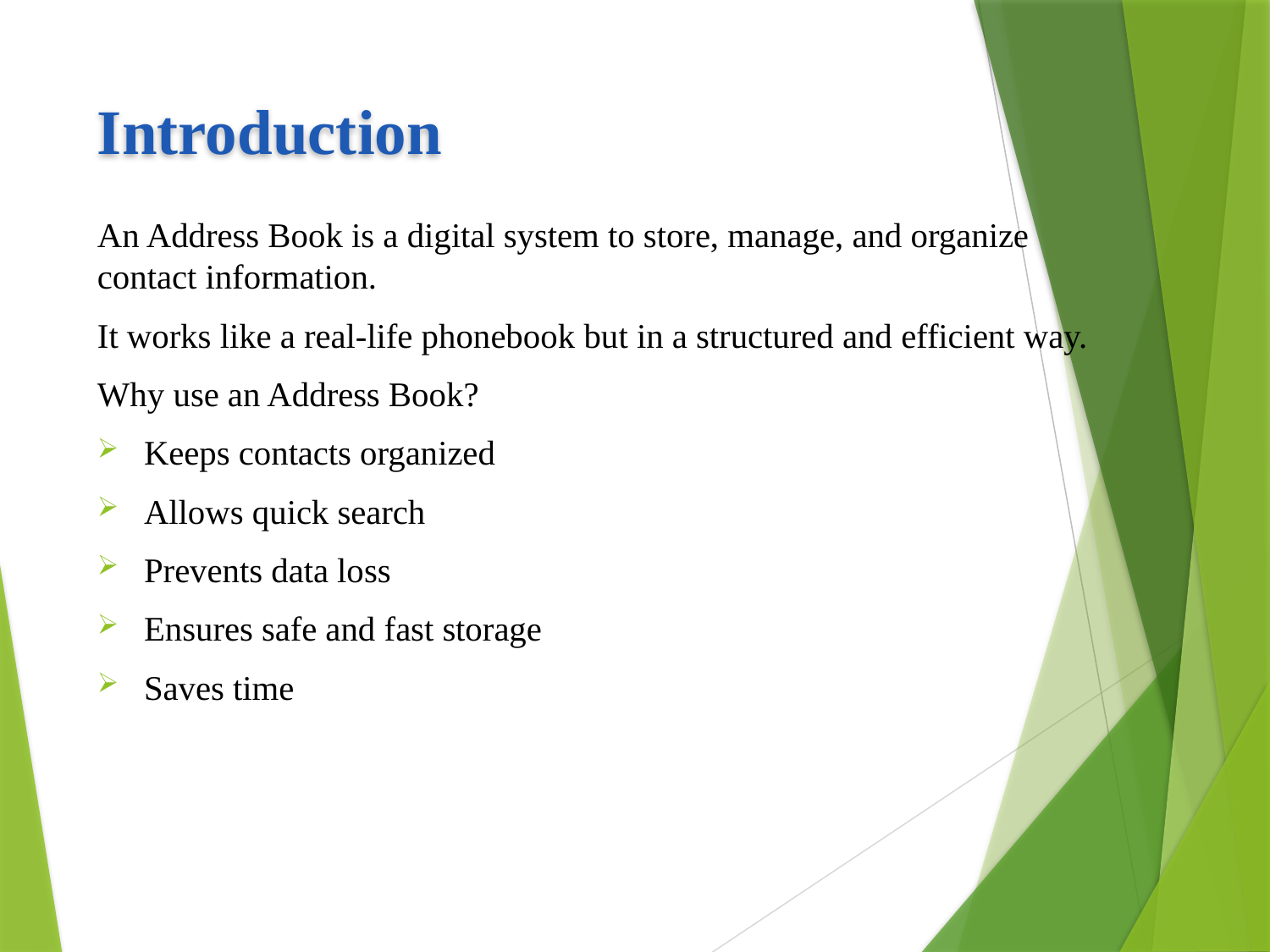

# Introduction
An Address Book is a digital system to store, manage, and organize contact information.
It works like a real-life phonebook but in a structured and efficient way.
Why use an Address Book?
Keeps contacts organized
Allows quick search
Prevents data loss
Ensures safe and fast storage
Saves time